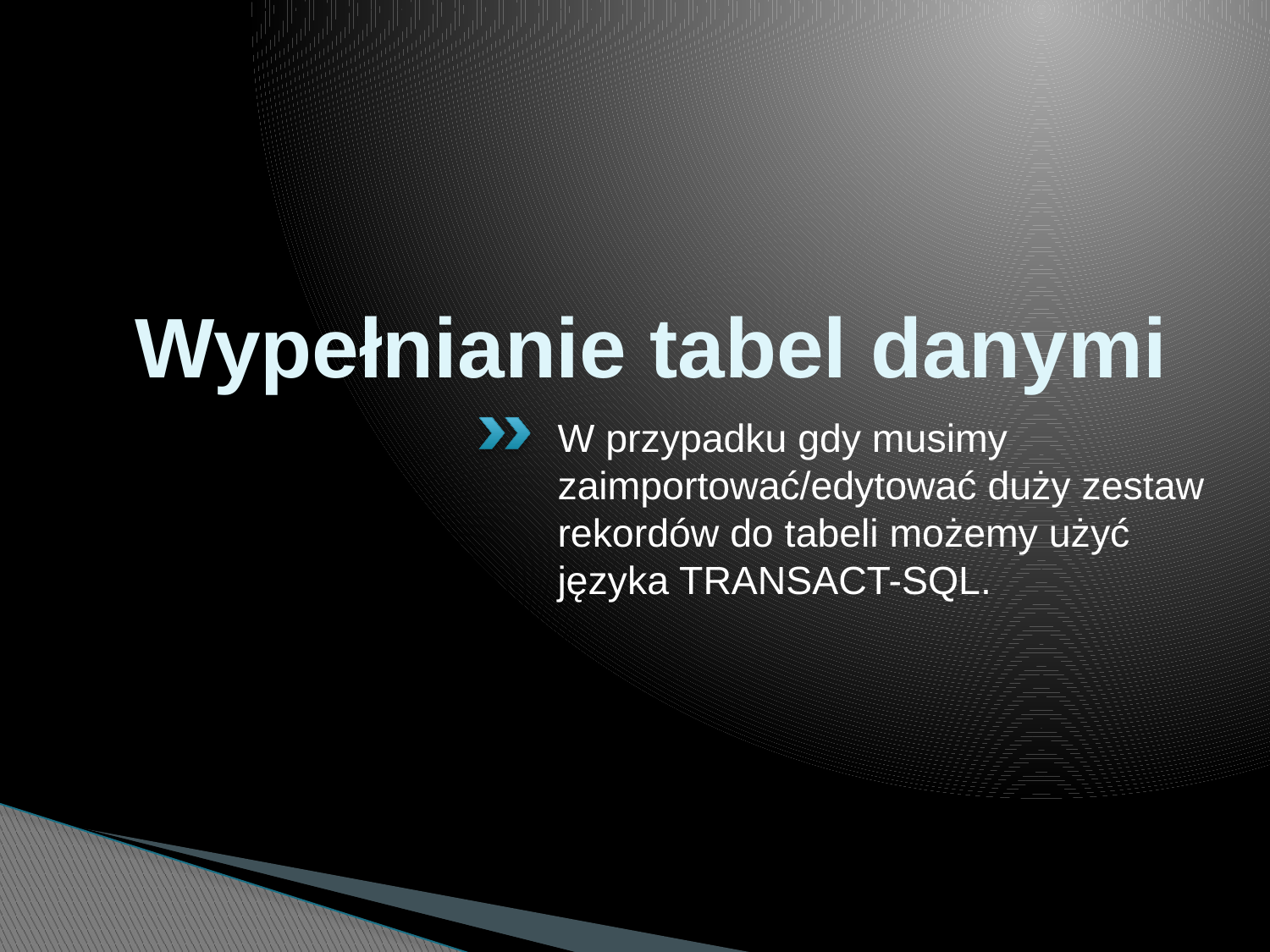

# Wypełnianie tabel danymi
W przypadku gdy musimy zaimportować/edytować duży zestaw rekordów do tabeli możemy użyć języka TRANSACT-SQL.